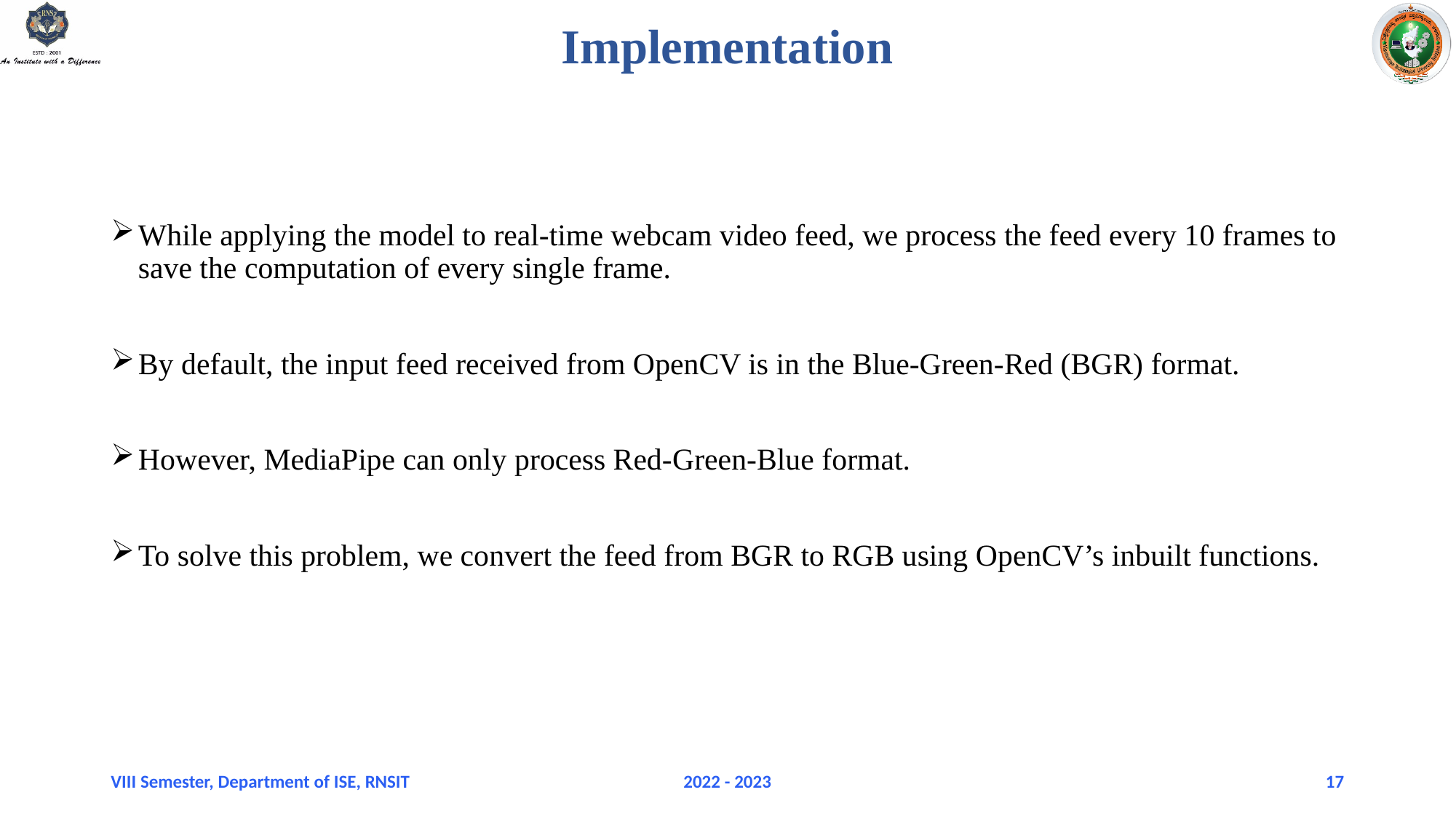

# Implementation
While applying the model to real-time webcam video feed, we process the feed every 10 frames to save the computation of every single frame.

By default, the input feed received from OpenCV is in the Blue-Green-Red (BGR) format.

However, MediaPipe can only process Red-Green-Blue format.

To solve this problem, we convert the feed from BGR to RGB using OpenCV’s inbuilt functions.

VIII Semester, Department of ISE, RNSIT
2022 - 2023
17